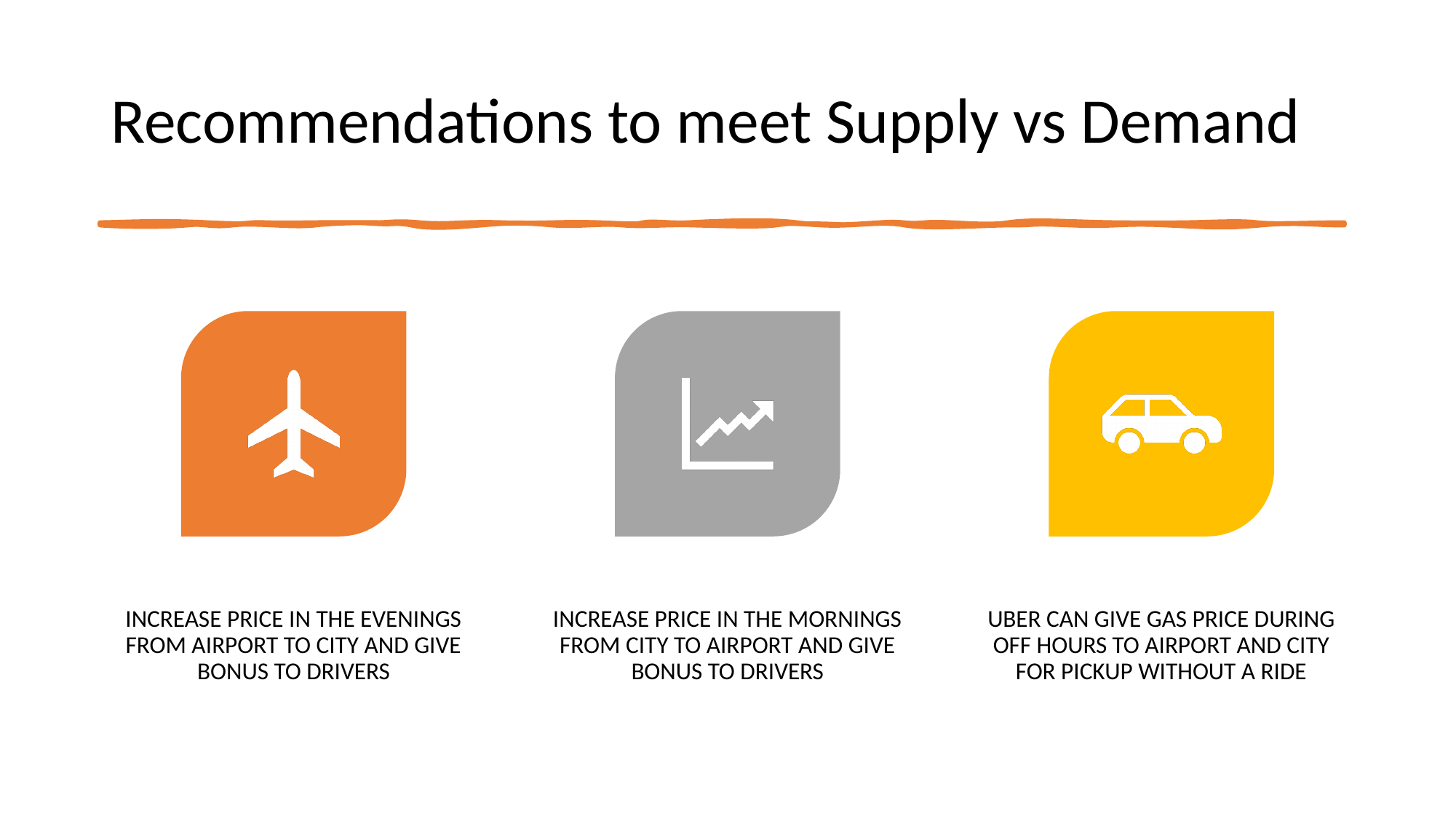

# Recommendations to meet Supply vs Demand

Increase price in the Evenings From Airport to City and give bonus to drivers
Increase price in the Mornings From City to Airport and give bonus to drivers
Uber can give gas price during off hours to Airport and City for pickup without a ride